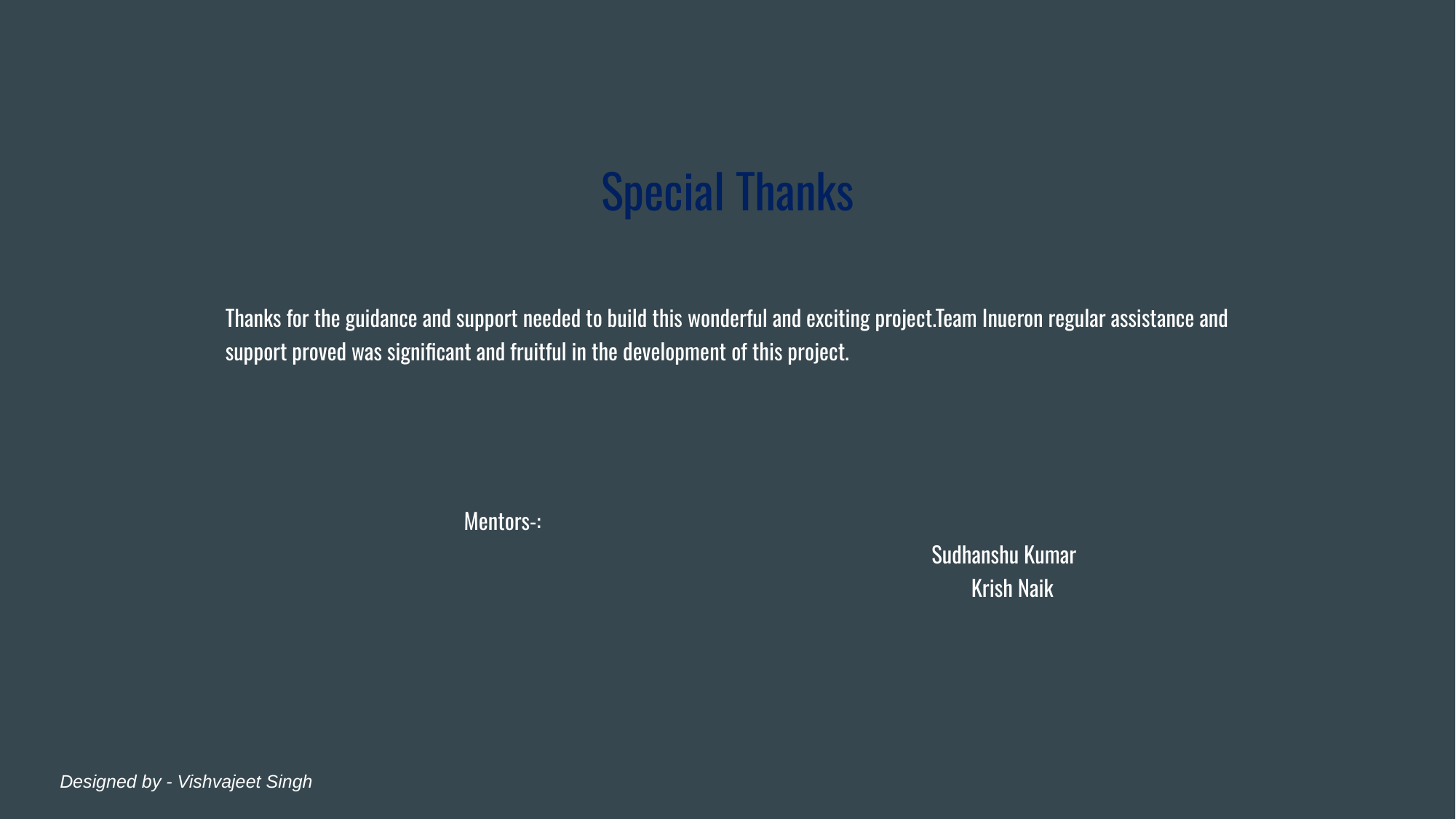

# Special Thanks

Thanks for the guidance and support needed to build this wonderful and exciting project.Team Inueron regular assistance and support proved was significant and fruitful in the development of this project.

 												Mentors-:
  Sudhanshu Kumar
Krish Naik

                                                        Designed by - Vishvajeet Singh